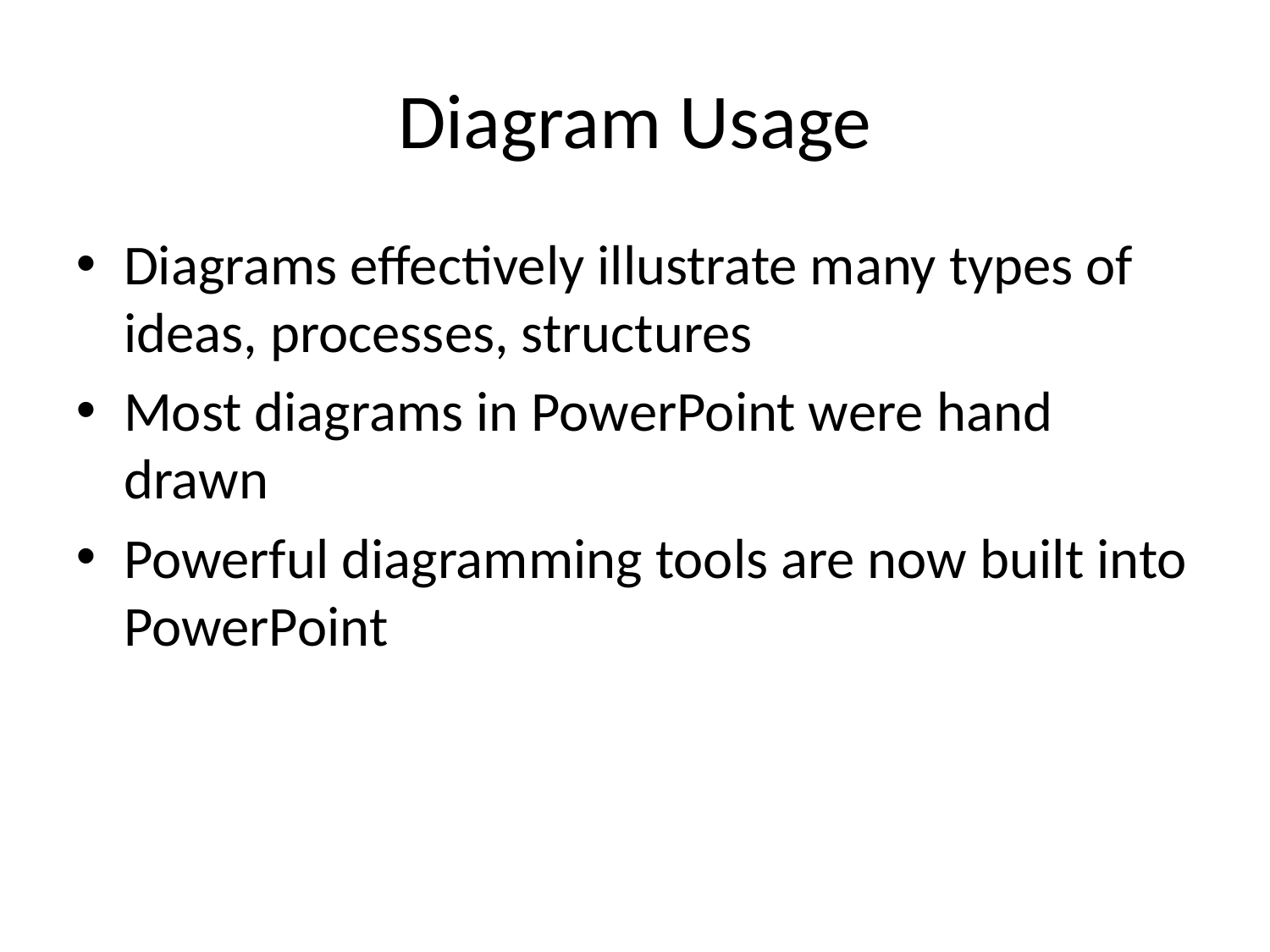

# Diagram Usage
Diagrams effectively illustrate many types of ideas, processes, structures
Most diagrams in PowerPoint were hand drawn
Powerful diagramming tools are now built into PowerPoint